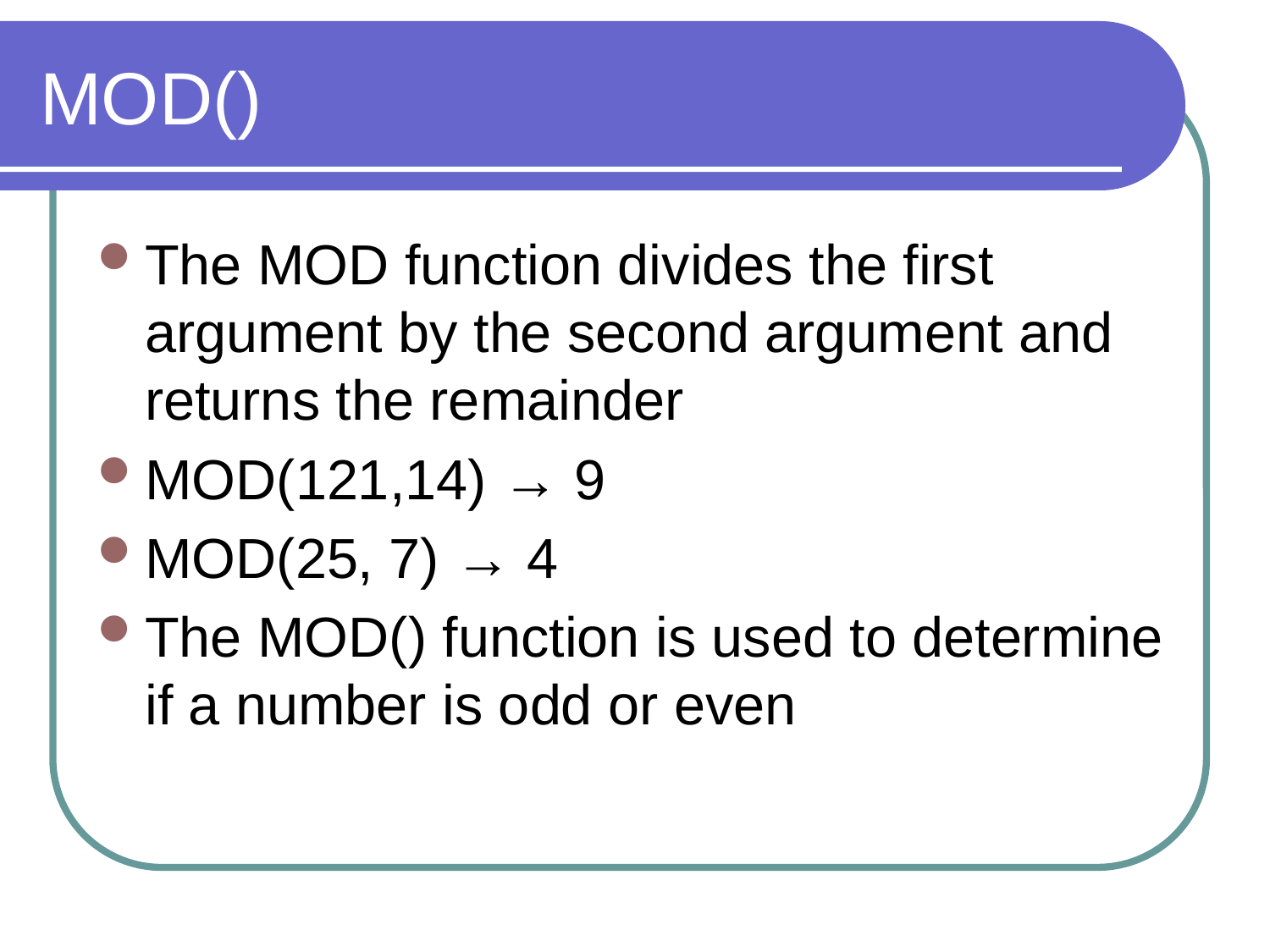

# MOD()
The MOD function divides the first argument by the second argument and returns the remainder
MOD(121,14) → 9
MOD(25, 7) → 4
The MOD() function is used to determine if a number is odd or even